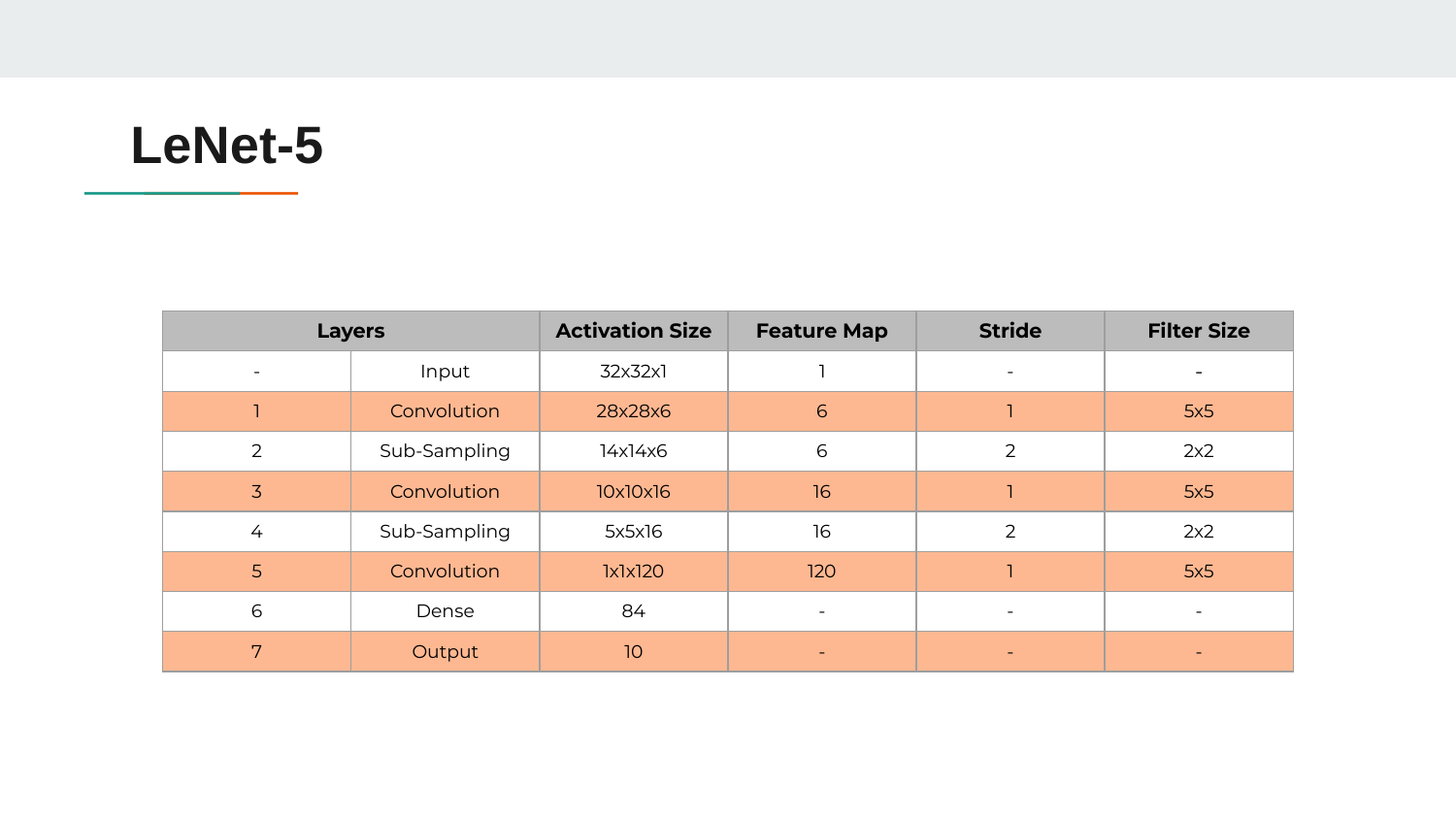

# LeNet-5
| Layers |  | Activation Size | Feature Map | Stride | Filter Size |
| --- | --- | --- | --- | --- | --- |
| - | Input | 32x32x1 | 1 | - | - |
| 1 | Convolution | 28x28x6 | 6 | 1 | 5x5 |
| 2 | Sub-Sampling | 14x14x6 | 6 | 2 | 2x2 |
| 3 | Convolution | 10x10x16 | 16 | 1 | 5x5 |
| 4 | Sub-Sampling | 5x5x16 | 16 | 2 | 2x2 |
| 5 | Convolution | 1x1x120 | 120 | 1 | 5x5 |
| 6 | Dense | 84 | - | - | - |
| 7 | Output | 10 | - | - | - |